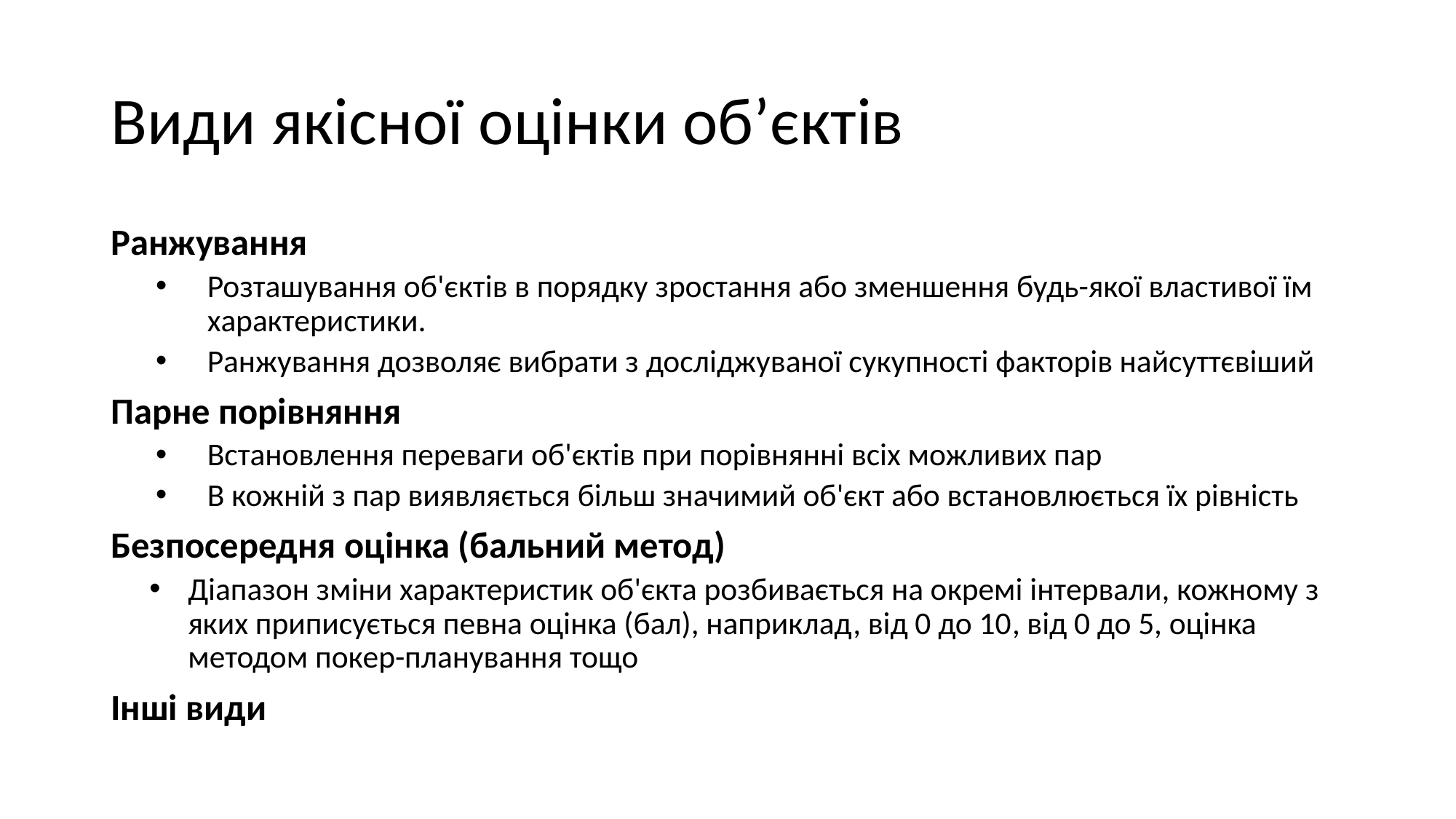

# Види якісної оцінки об’єктів
Ранжування
Розташування об'єктів в порядку зростання або зменшення будь-якої властивої їм характеристики.
Ранжування дозволяє вибрати з досліджуваної сукупності факторів найсуттєвіший
Парне порівняння
Встановлення переваги об'єктів при порівнянні всіх можливих пар
В кожній з пар виявляється більш значимий об'єкт або встановлюється їх рівність
Безпосередня оцінка (бальний метод)
Діапазон зміни характеристик об'єкта розбивається на окремі інтервали, кожному з яких приписується певна оцінка (бал), наприклад, від 0 до 10, від 0 до 5, оцінка методом покер-планування тощо
Інші види